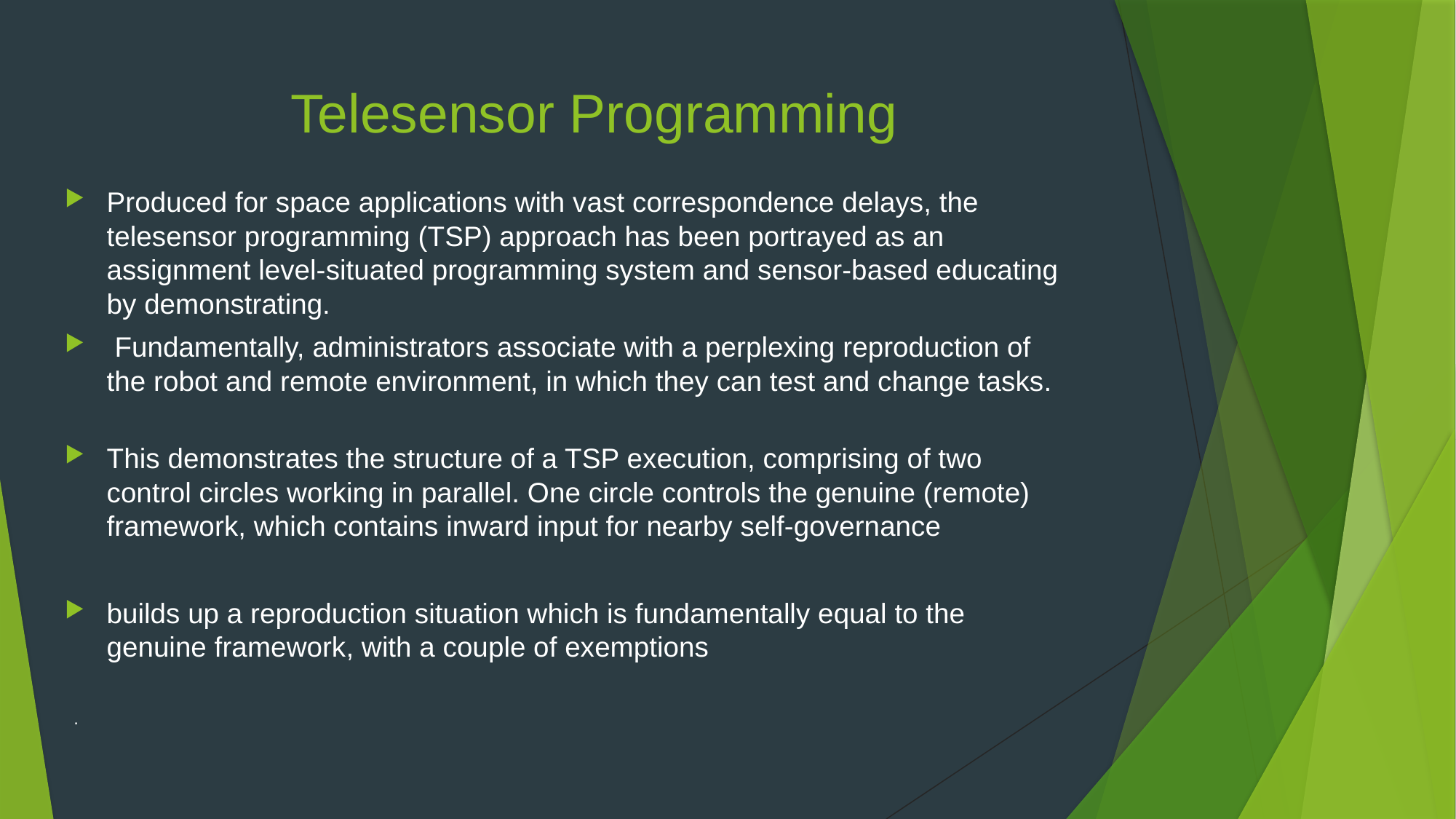

# Telesensor Programming
Produced for space applications with vast correspondence delays, the telesensor programming (TSP) approach has been portrayed as an assignment level-situated programming system and sensor-based educating by demonstrating.
 Fundamentally, administrators associate with a perplexing reproduction of the robot and remote environment, in which they can test and change tasks.

This demonstrates the structure of a TSP execution, comprising of two control circles working in parallel. One circle controls the genuine (remote) framework, which contains inward input for nearby self-governance

builds up a reproduction situation which is fundamentally equal to the genuine framework, with a couple of exemptions

 .